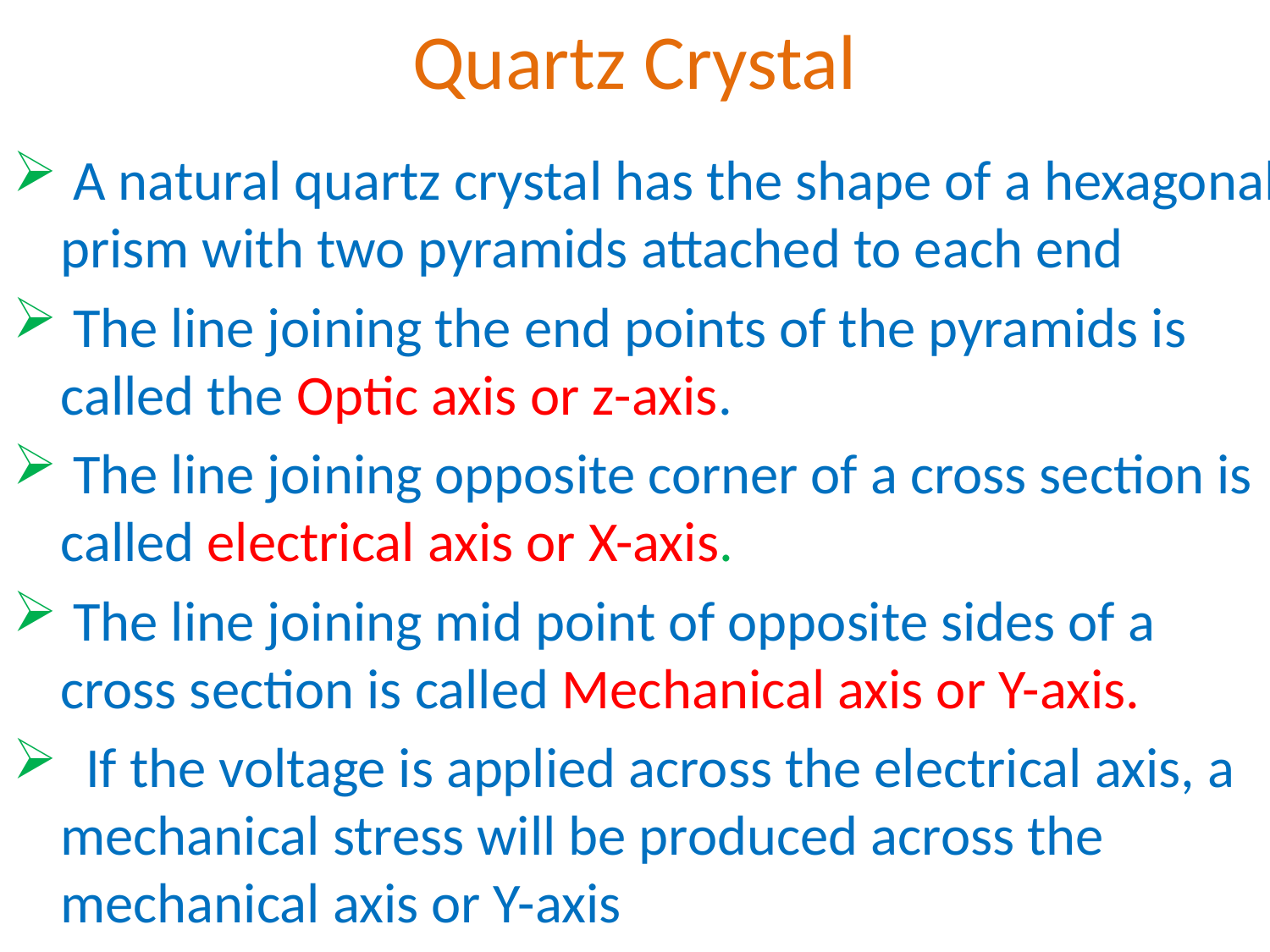

# Quartz Crystal
 A natural quartz crystal has the shape of a hexagonal prism with two pyramids attached to each end
 The line joining the end points of the pyramids is called the Optic axis or z-axis.
 The line joining opposite corner of a cross section is called electrical axis or X-axis.
 The line joining mid point of opposite sides of a cross section is called Mechanical axis or Y-axis.
  If the voltage is applied across the electrical axis, a mechanical stress will be produced across the mechanical axis or Y-axis